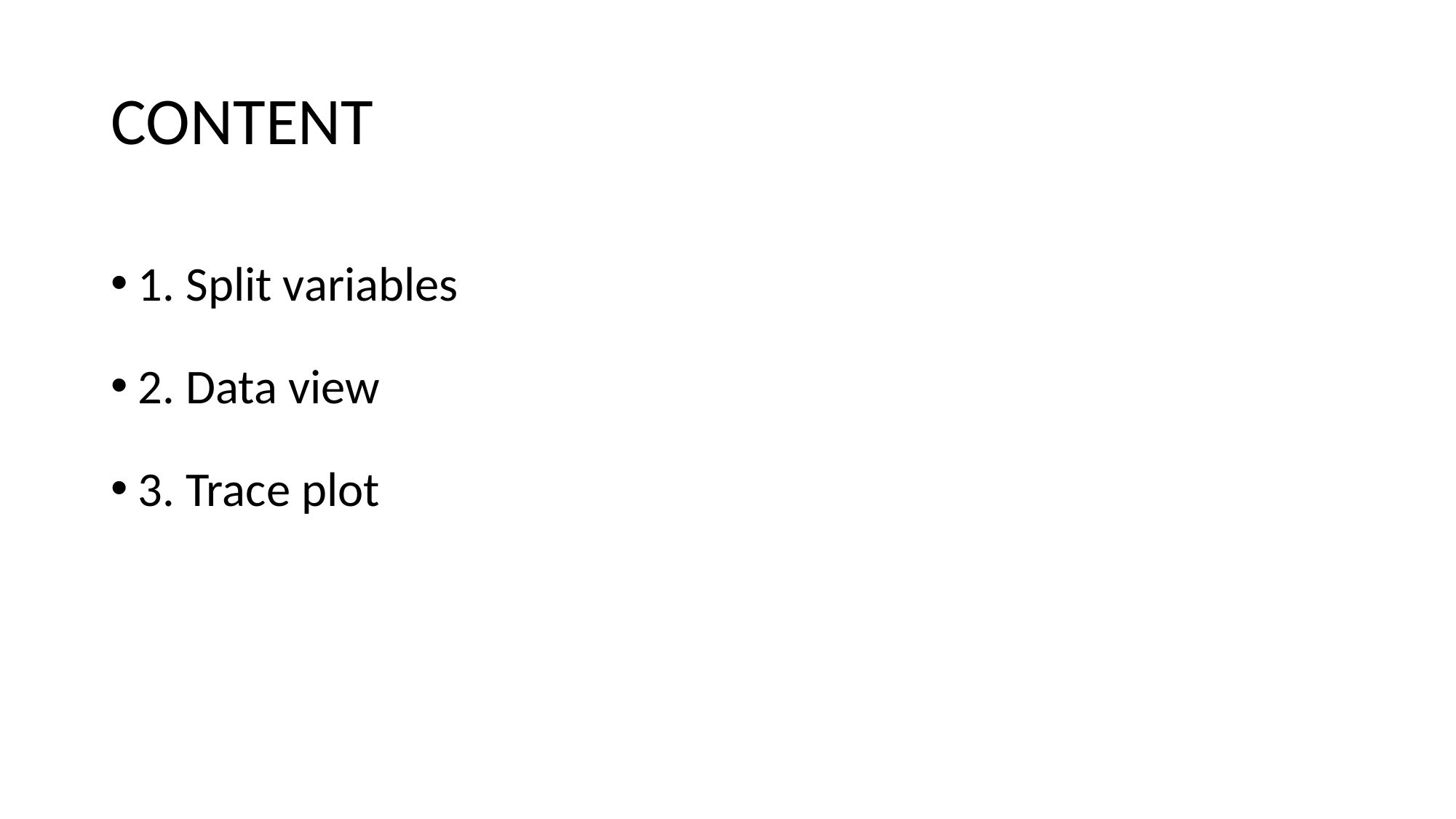

# CONTENT
1. Split variables
2. Data view
3. Trace plot